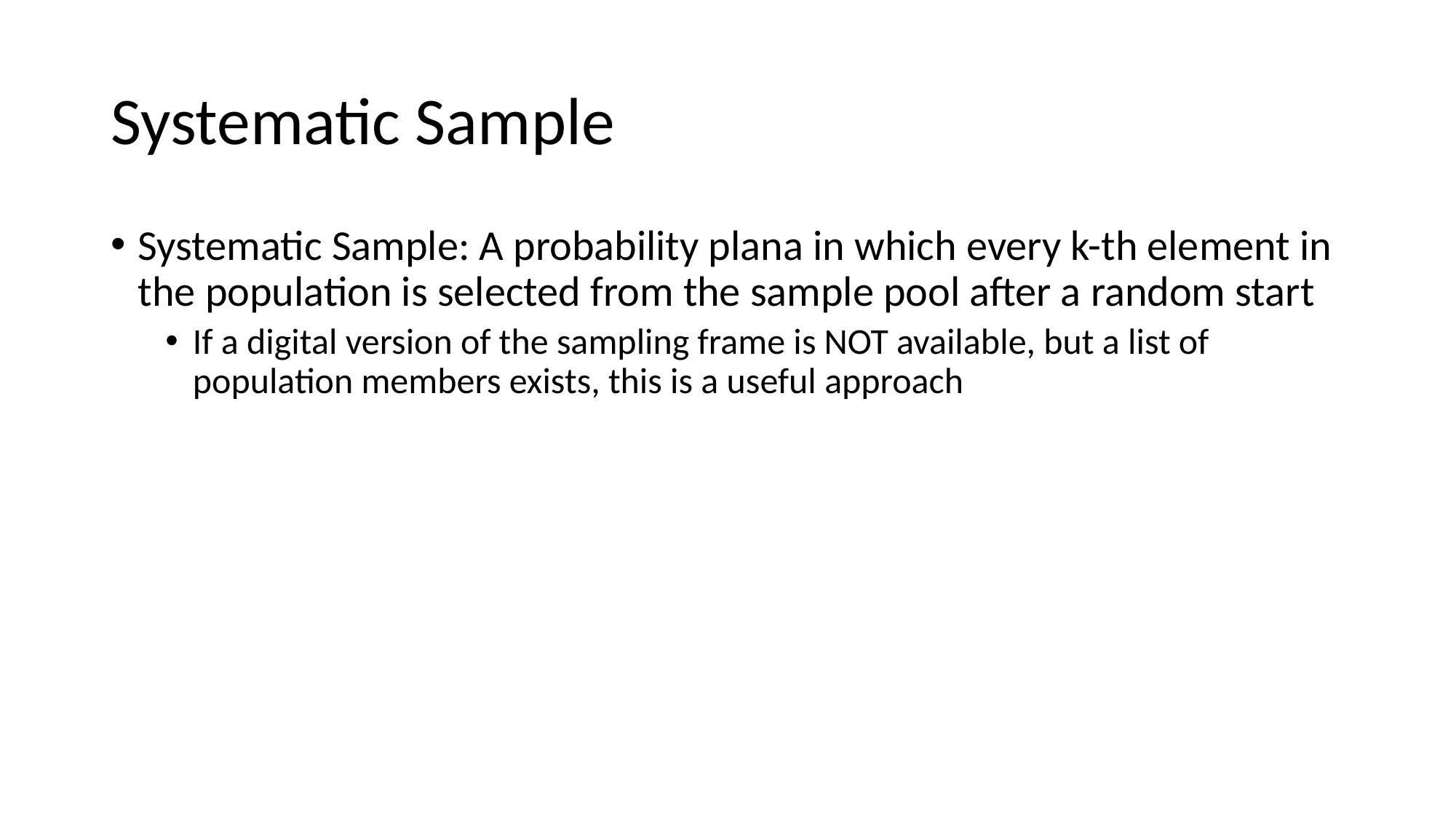

# Systematic Sample
Systematic Sample: A probability plana in which every k-th element in the population is selected from the sample pool after a random start
If a digital version of the sampling frame is NOT available, but a list of population members exists, this is a useful approach